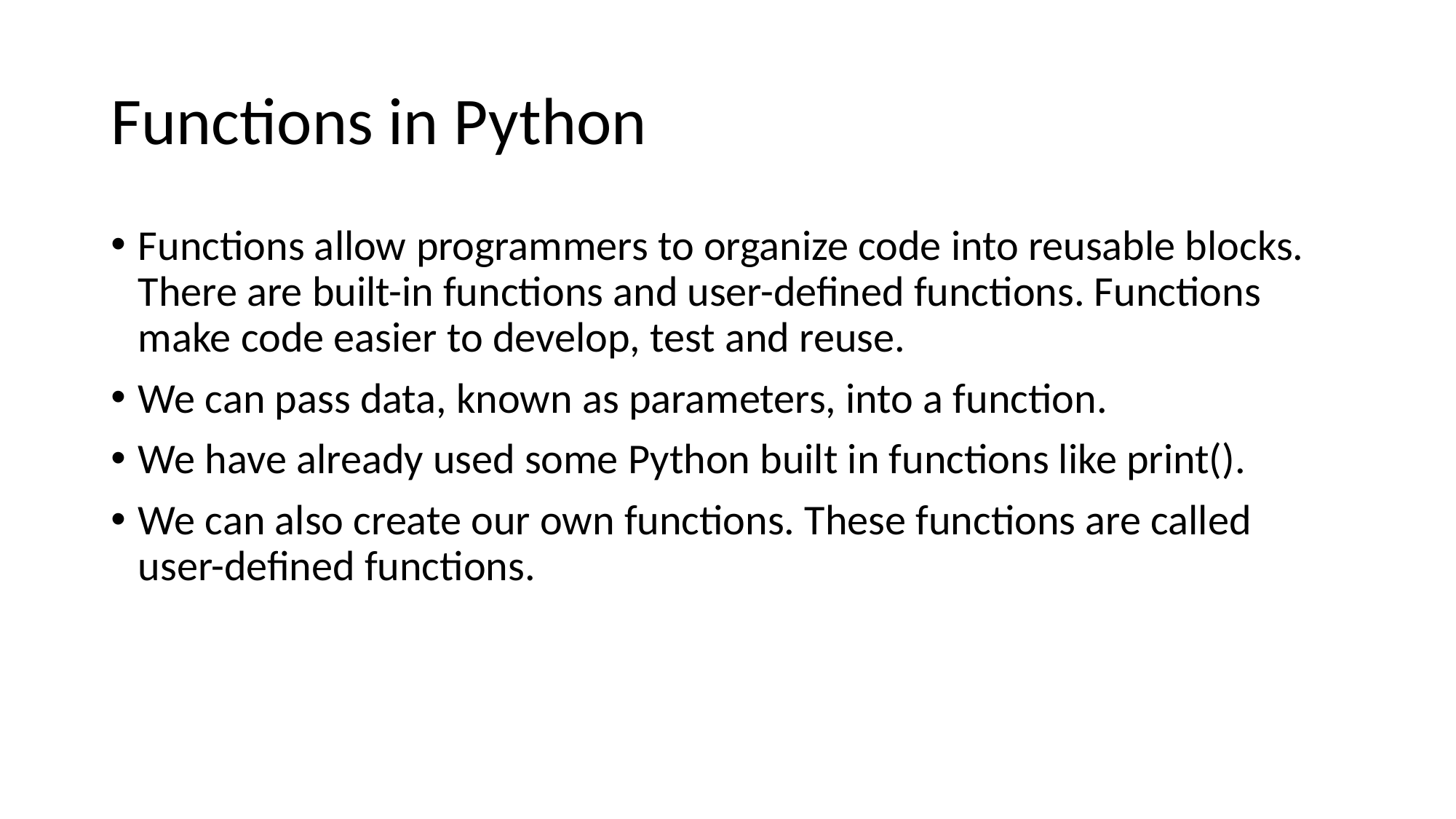

# Functions in Python
Functions allow programmers to organize code into reusable blocks. There are built-in functions and user-defined functions. Functions make code easier to develop, test and reuse.
We can pass data, known as parameters, into a function.
We have already used some Python built in functions like print().
We can also create our own functions. These functions are called user-defined functions.